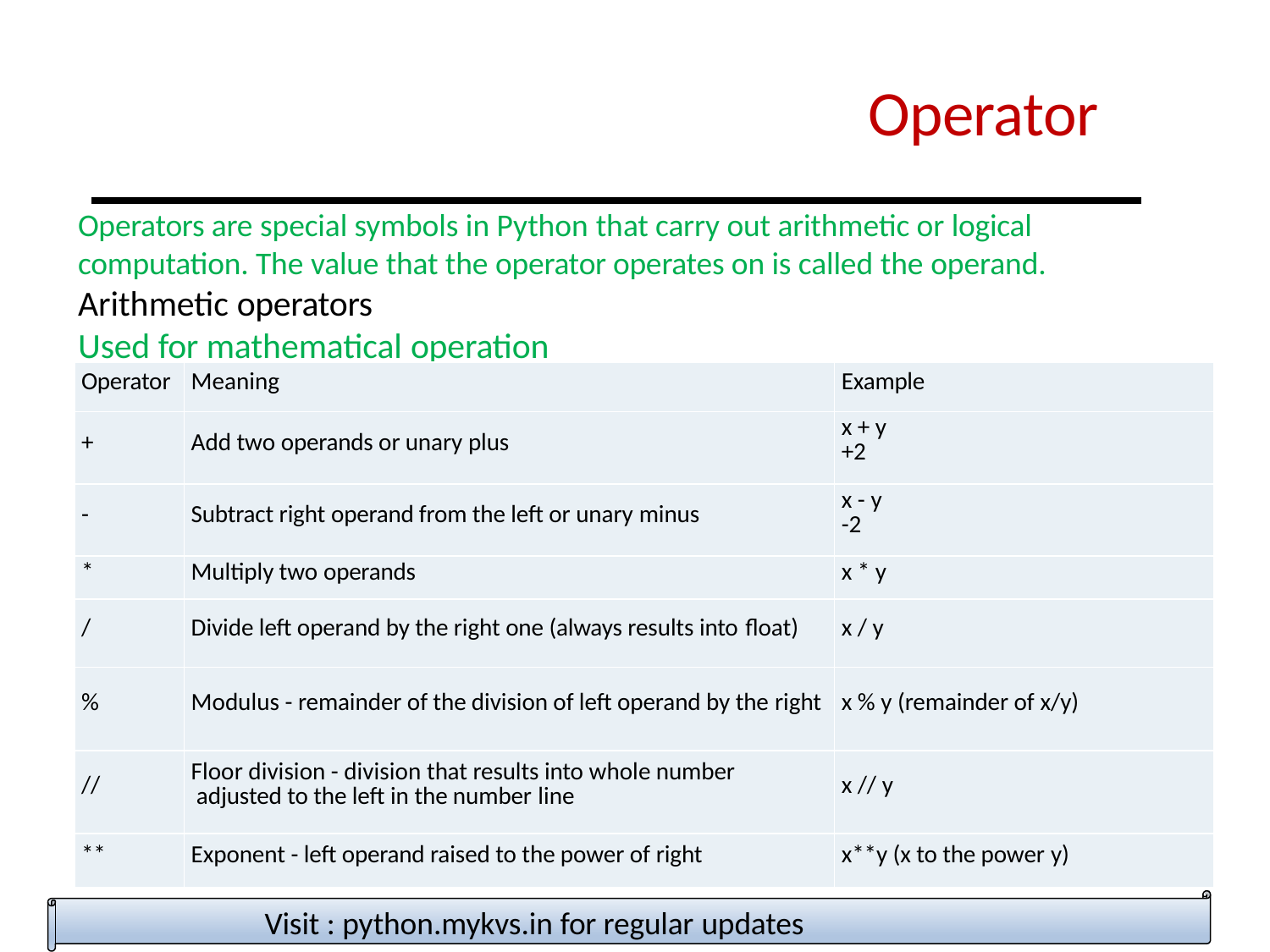

# Operator

Operators are special symbols in Python that carry out arithmetic or logical  computation. The value that the operator operates on is called the operand.  Arithmetic operators
Used for mathematical operation
| Operator | Meaning | Example |
| --- | --- | --- |
| + | Add two operands or unary plus | x + y +2 |
| - | Subtract right operand from the left or unary minus | x - y -2 |
| \* | Multiply two operands | x \* y |
| / | Divide left operand by the right one (always results into float) | x / y |
| % | Modulus - remainder of the division of left operand by the right | x % y (remainder of x/y) |
| // | Floor division - division that results into whole number adjusted to the left in the number line | x // y |
| \*\* | Exponent - left operand raised to the power of right | x\*\*y (x to the power y) |

Visit : python.mykvs.in for regular updates